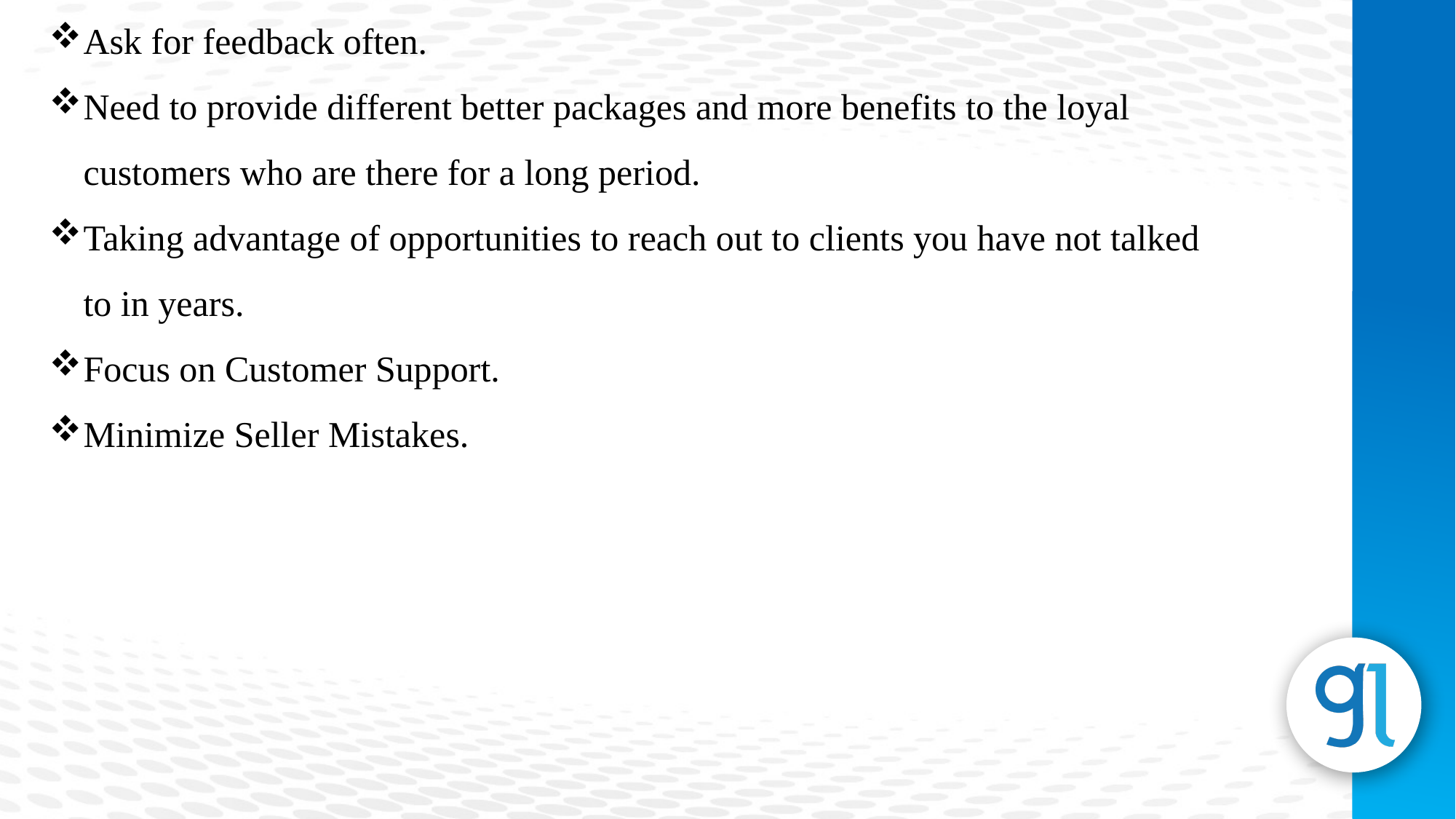

Ask for feedback often.
Need to provide different better packages and more benefits to the loyal customers who are there for a long period.
Taking advantage of opportunities to reach out to clients you have not talked to in years.
Focus on Customer Support.
Minimize Seller Mistakes.